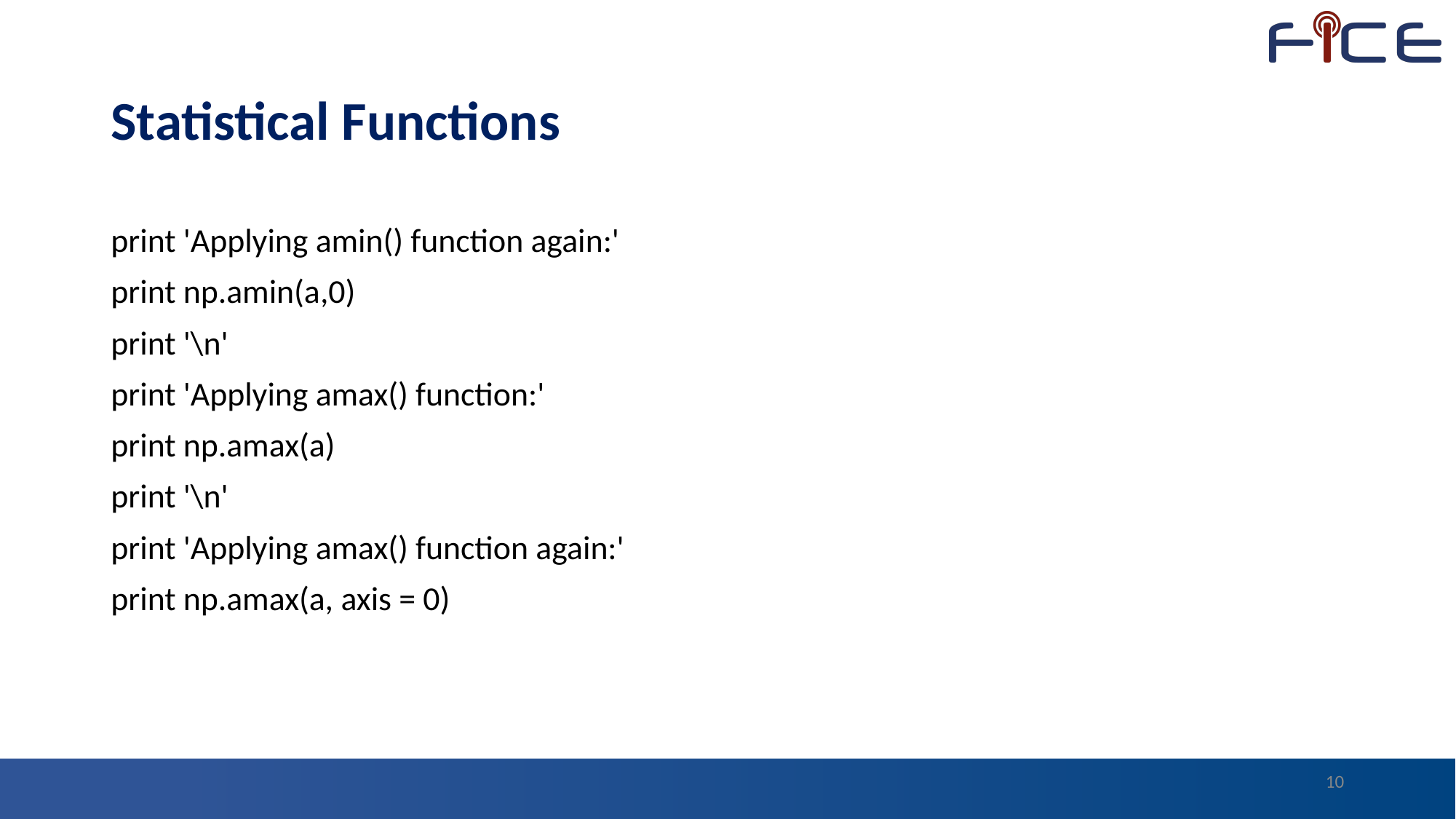

# Statistical Functions
print 'Applying amin() function again:'
print np.amin(a,0)
print '\n'
print 'Applying amax() function:'
print np.amax(a)
print '\n'
print 'Applying amax() function again:'
print np.amax(a, axis = 0)

10